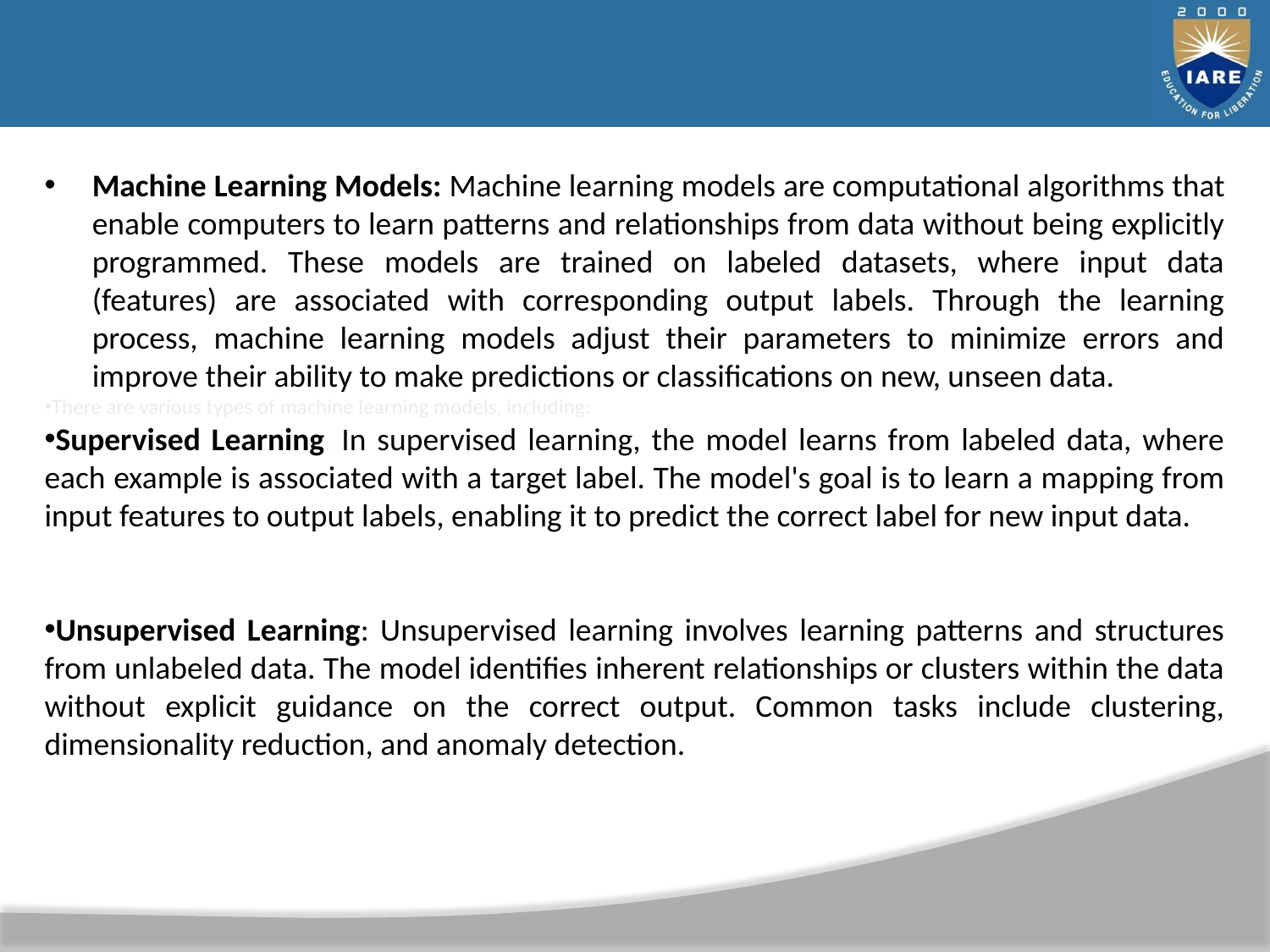

Machine Learning Models: Machine learning models are computational algorithms that enable computers to learn patterns and relationships from data without being explicitly programmed. These models are trained on labeled datasets, where input data (features) are associated with corresponding output labels. Through the learning process, machine learning models adjust their parameters to minimize errors and improve their ability to make predictions or classifications on new, unseen data.
There are various types of machine learning models, including:
Supervised Learning: In supervised learning, the model learns from labeled data, where each example is associated with a target label. The model's goal is to learn a mapping from input features to output labels, enabling it to predict the correct label for new input data.

Unsupervised Learning: Unsupervised learning involves learning patterns and structures from unlabeled data. The model identifies inherent relationships or clusters within the data without explicit guidance on the correct output. Common tasks include clustering, dimensionality reduction, and anomaly detection.